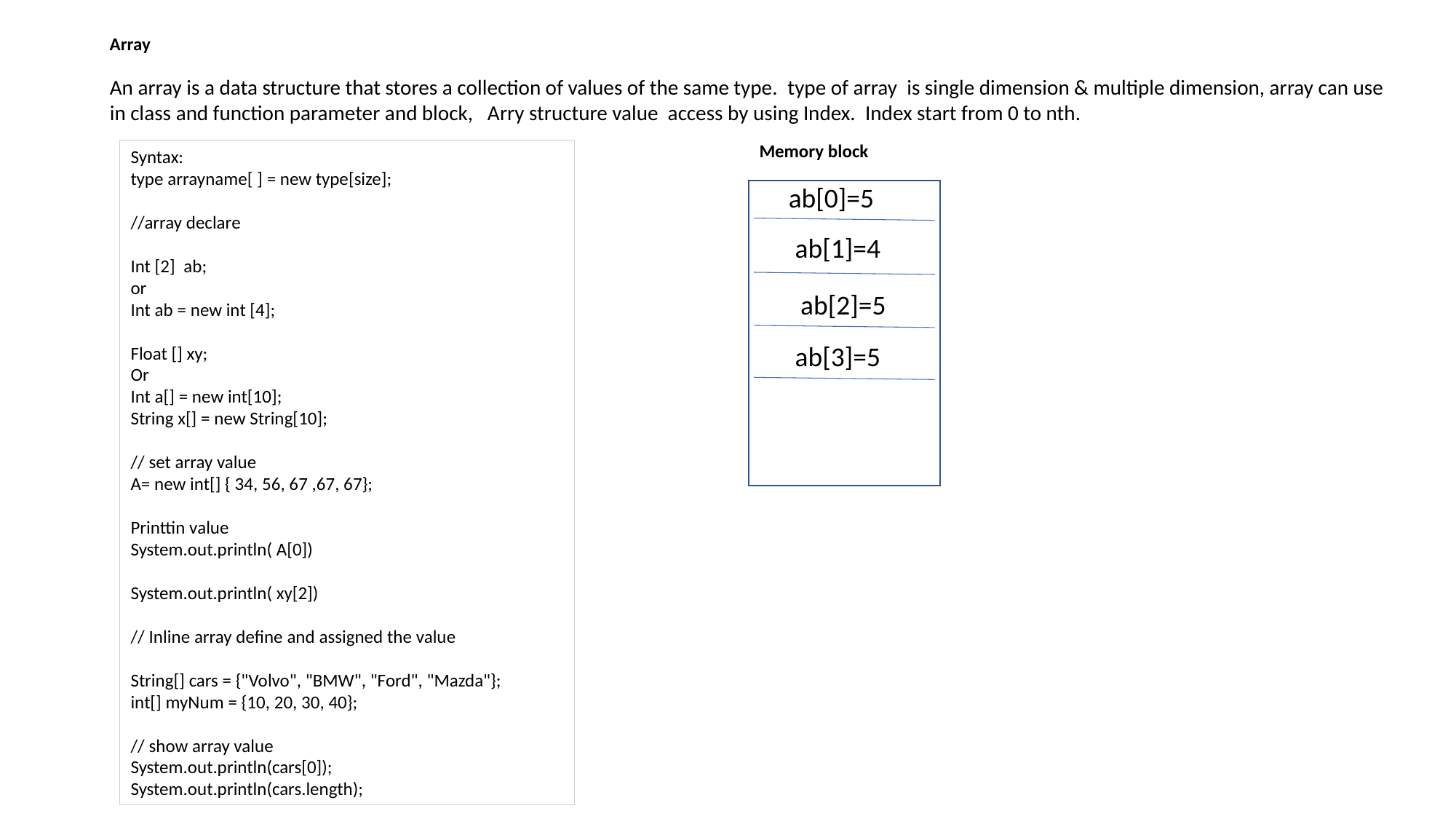

Array
An array is a data structure that stores a collection of values of the same type.  type of array  is single dimension & multiple dimension, array can use in class and function parameter and block,   Arry structure value  access by using Index.  Index start from 0 to nth.
Memory block
Syntax:
type array­name[ ] = new type[size];

//array declare

Int [2]  ab;
or
Int ab = new int [4];

Float [] xy;
Or
Int a[] = new int[10];
String x[] = new String[10];

// set array value
A= new int[] { 34, 56, 67 ,67, 67};

Printtin value
System.out.println( A[0])

System.out.println( xy[2])

// Inline array define and assigned the value

String[] cars = {"Volvo", "BMW", "Ford", "Mazda"};
int[] myNum = {10, 20, 30, 40};

// show array value
System.out.println(cars[0]);
System.out.println(cars.length);
ab[0]=5

ab[1]=4
ab[2]=5
ab[3]=5